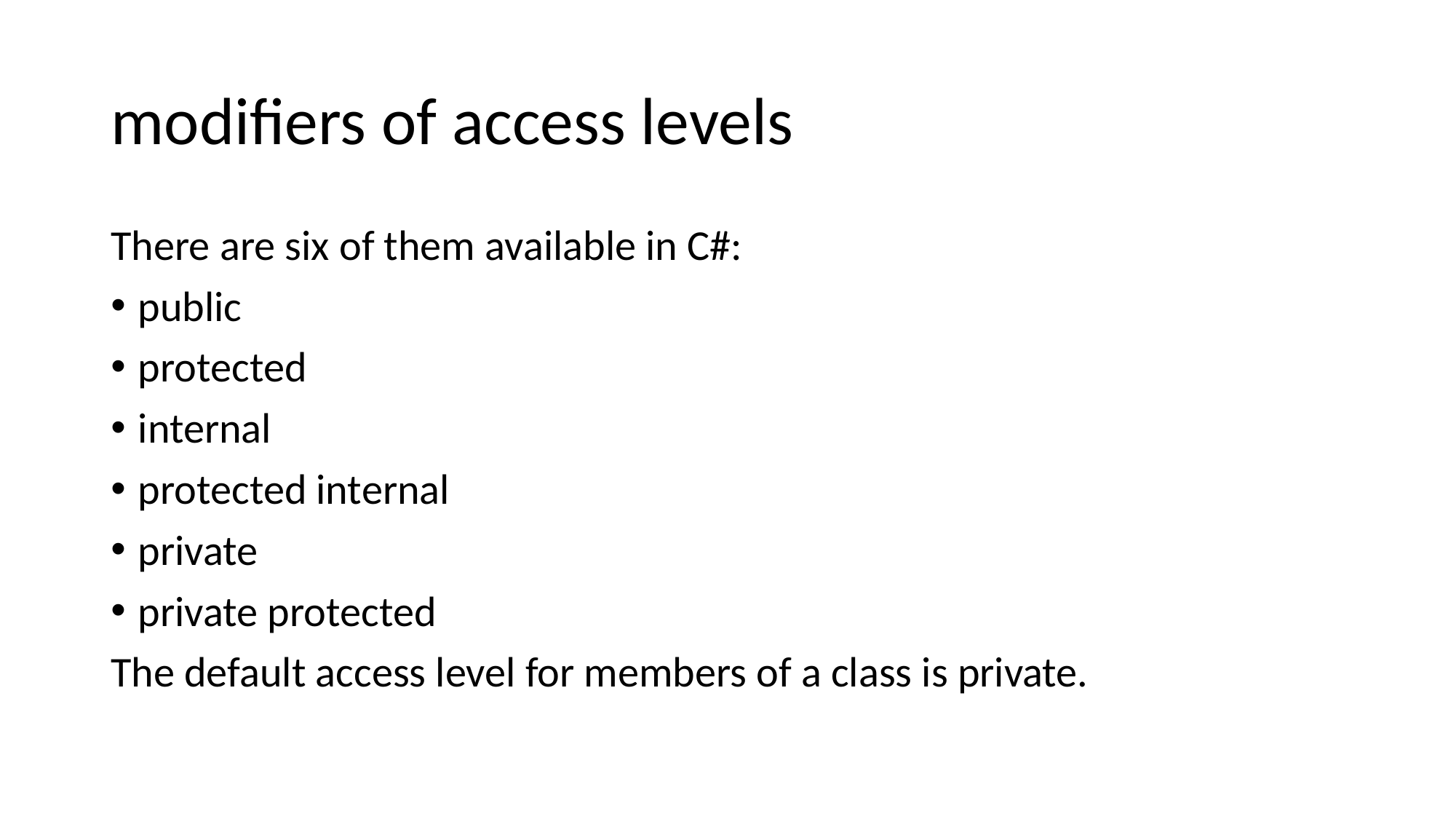

# modifiers of access levels
There are six of them available in C#:
public
protected
internal
protected internal
private
private protected
The default access level for members of a class is private.